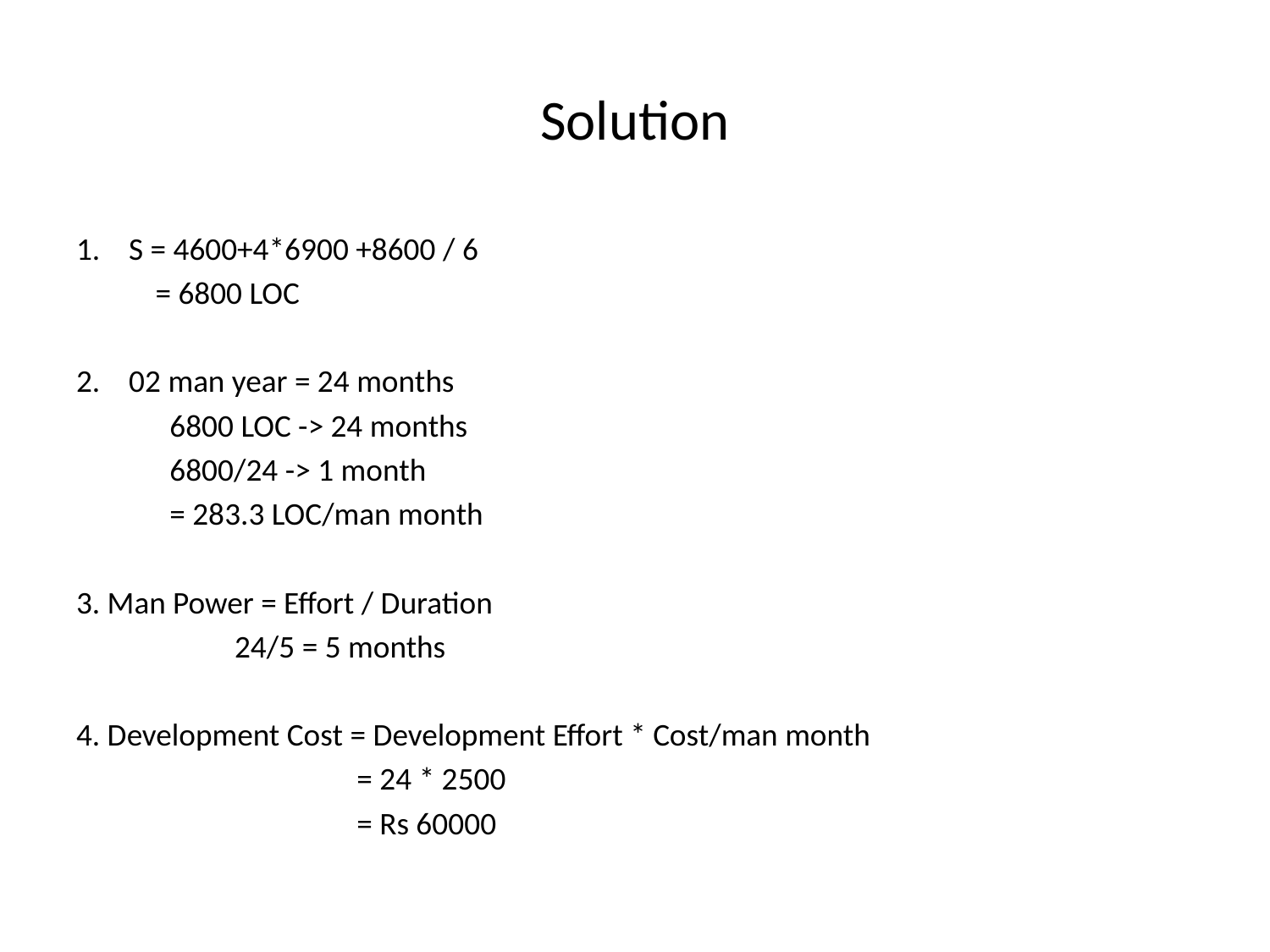

# Solution
1.    S = 4600+4*6900 +8600 / 6
           = 6800 LOC

2.    02 man year = 24 months
             6800 LOC -> 24 months
             6800/24 -> 1 month
             = 283.3 LOC/man month

3. Man Power = Effort / Duration
                      24/5 = 5 months

4. Development Cost = Development Effort * Cost/man month
                                       = 24 * 2500
                                       = Rs 60000